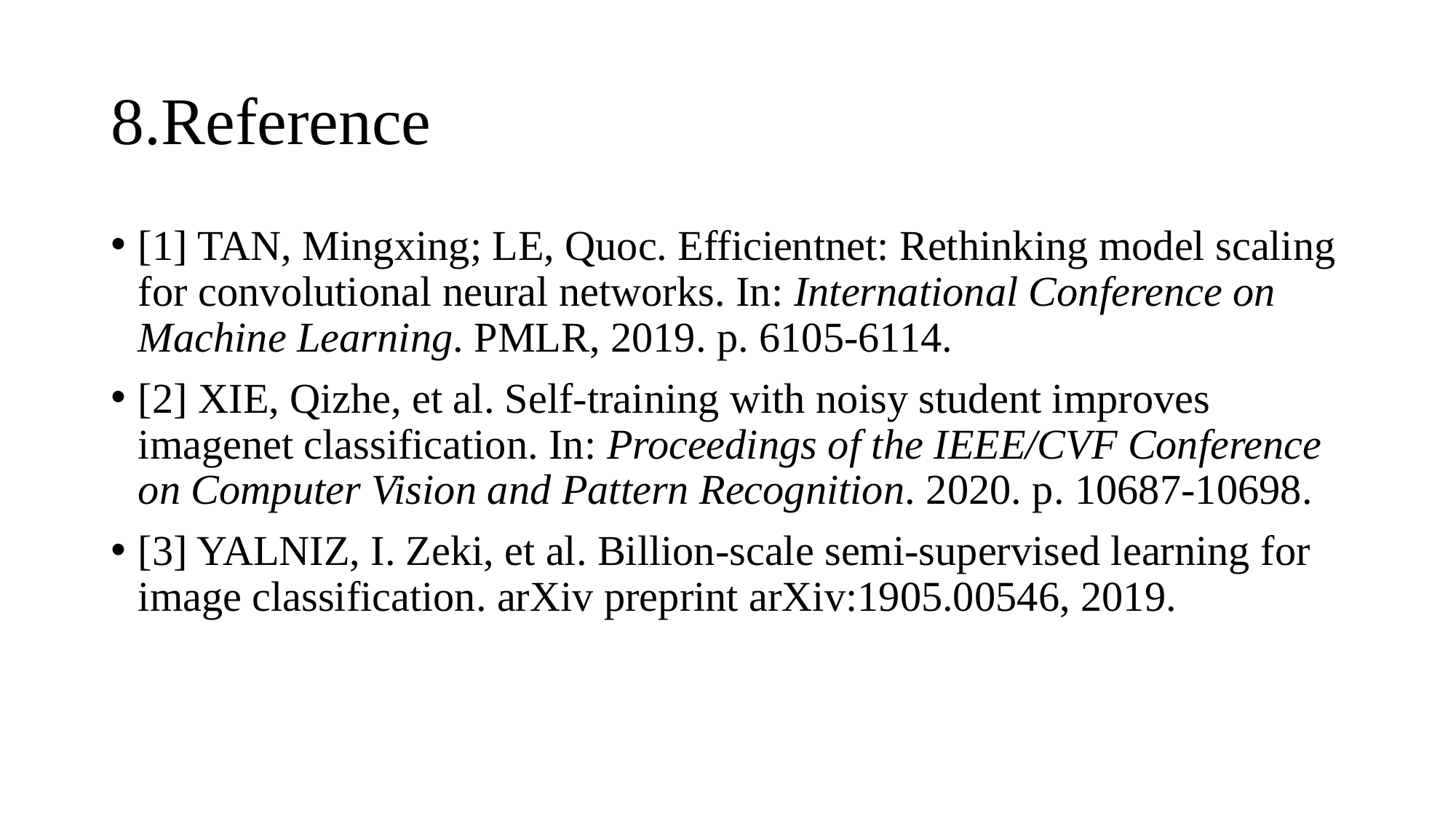

# 8.Reference
[1] TAN, Mingxing; LE, Quoc. Efficientnet: Rethinking model scaling for convolutional neural networks. In: International Conference on Machine Learning. PMLR, 2019. p. 6105-6114.
[2] XIE, Qizhe, et al. Self-training with noisy student improves imagenet classification. In: Proceedings of the IEEE/CVF Conference on Computer Vision and Pattern Recognition. 2020. p. 10687-10698.
[3] YALNIZ, I. Zeki, et al. Billion-scale semi-supervised learning for image classification. arXiv preprint arXiv:1905.00546, 2019.